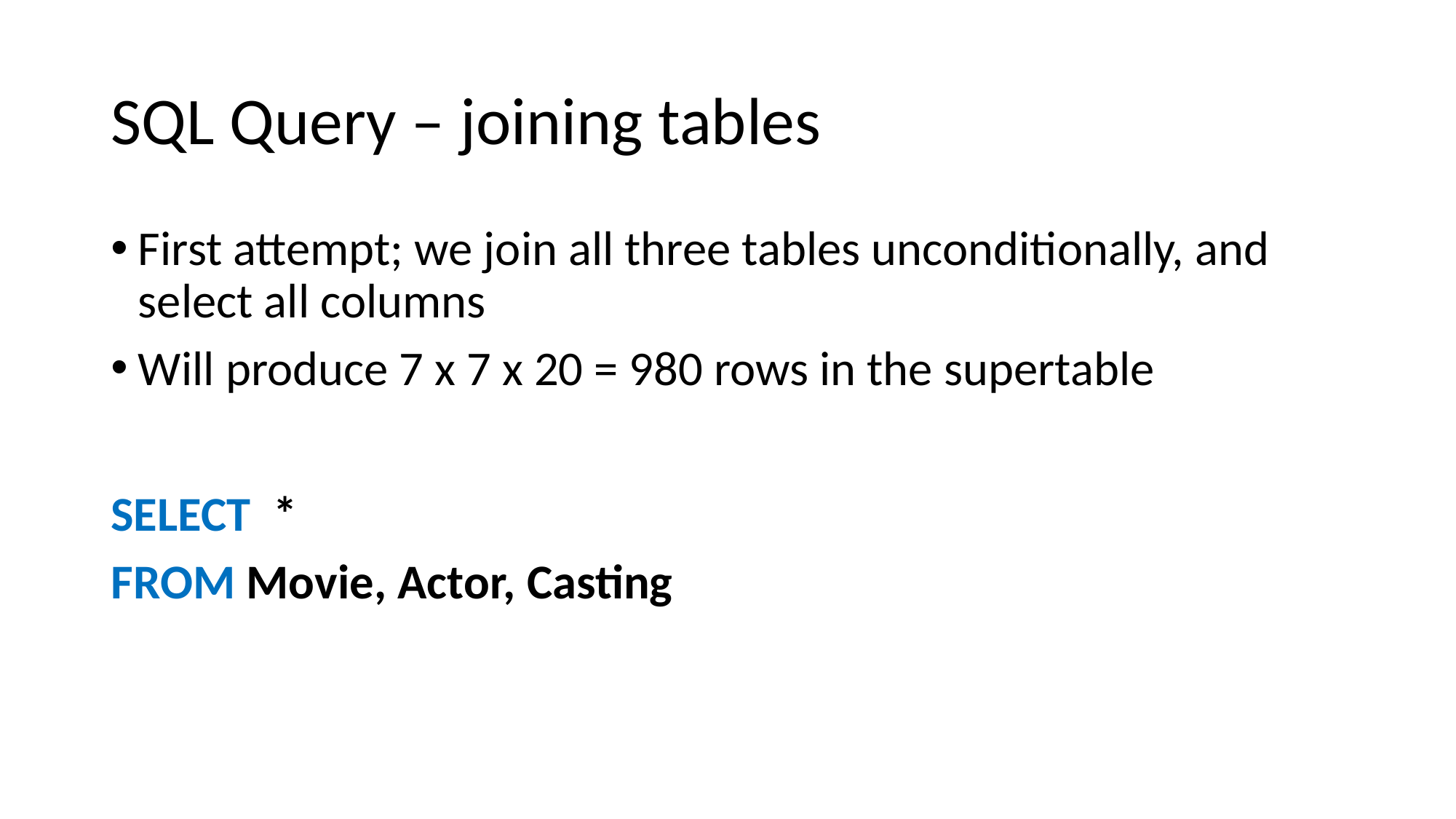

# SQL Query – joining tables
First attempt; we join all three tables unconditionally, and select all columns
Will produce 7 x 7 x 20 = 980 rows in the supertable
SELECT  *
FROM Movie, Actor, Casting